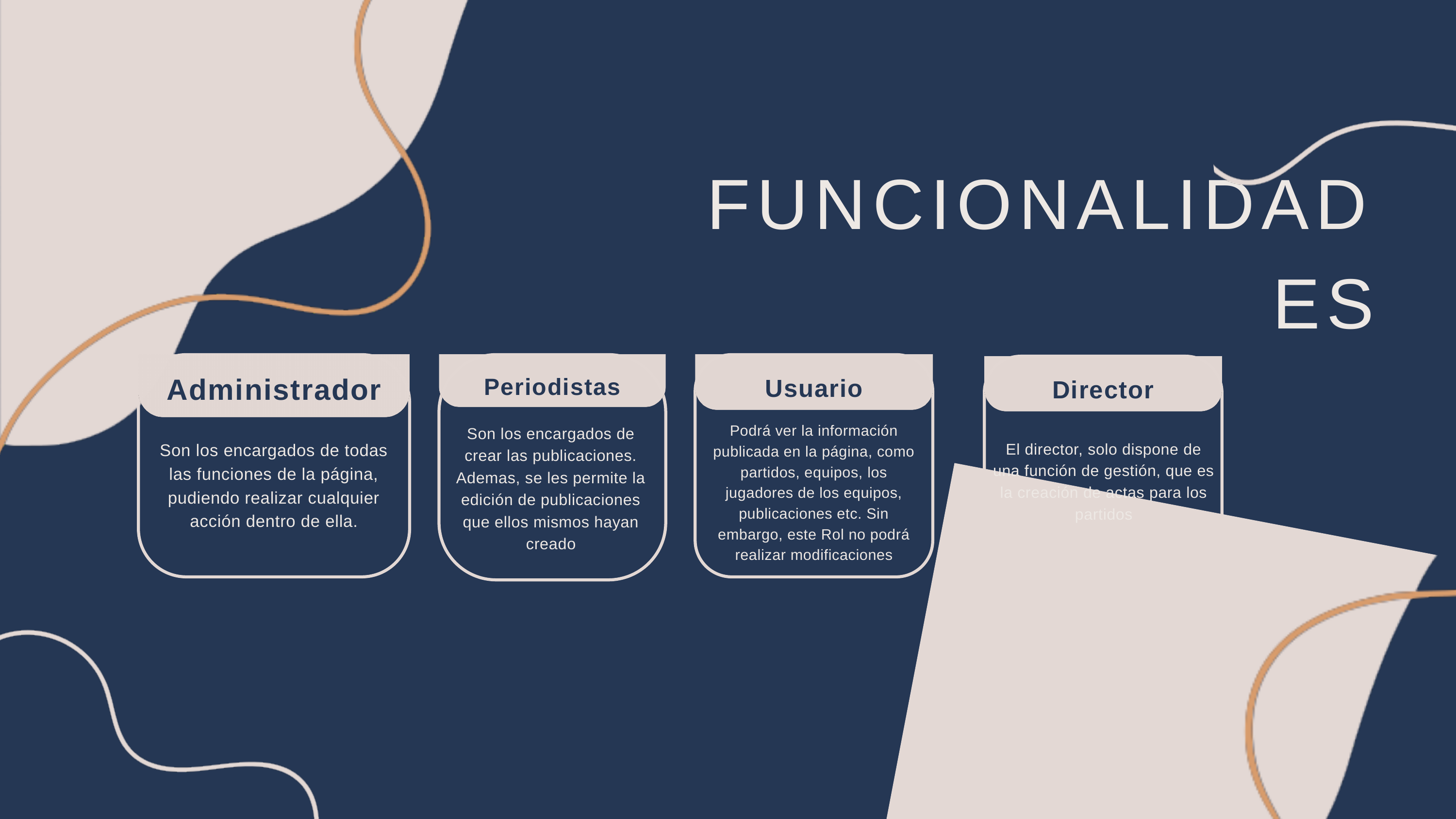

FUNCIONALIDADES

Administrador
Periodistas
Usuario
Director
Podrá ver la información publicada en la página, como partidos, equipos, los jugadores de los equipos, publicaciones etc. Sin embargo, este Rol no podrá realizar modificaciones
Son los encargados de crear las publicaciones. Ademas, se les permite la edición de publicaciones que ellos mismos hayan creado
Son los encargados de todas las funciones de la página, pudiendo realizar cualquier acción dentro de ella.
El director, solo dispone de una función de gestión, que es la creación de actas para los partidos